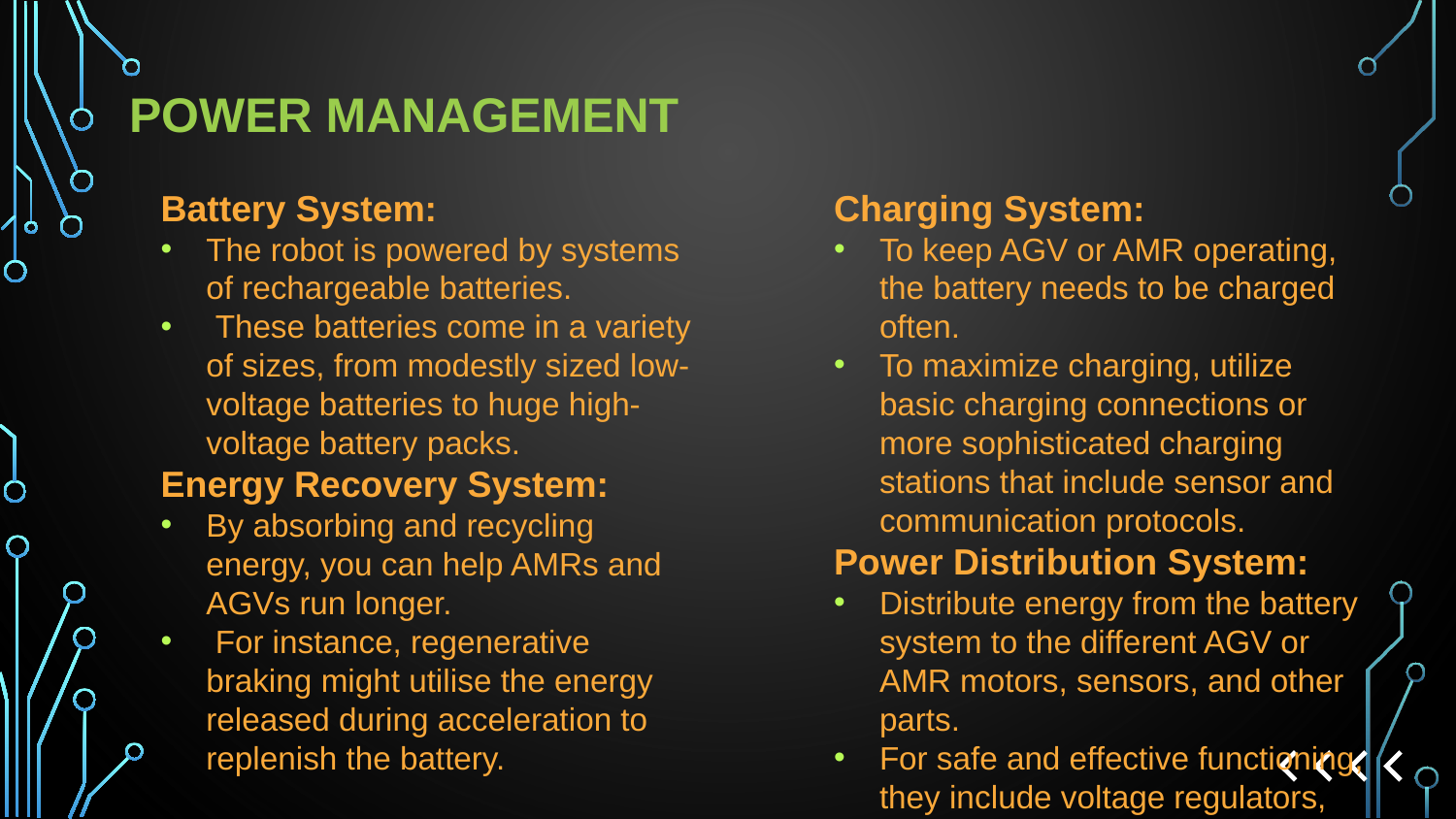

# Power Management
Battery System:
The robot is powered by systems of rechargeable batteries.
 These batteries come in a variety of sizes, from modestly sized low-voltage batteries to huge high-voltage battery packs.
Energy Recovery System:
By absorbing and recycling energy, you can help AMRs and AGVs run longer.
 For instance, regenerative braking might utilise the energy released during acceleration to replenish the battery.
Charging System:
To keep AGV or AMR operating, the battery needs to be charged often.
To maximize charging, utilize basic charging connections or more sophisticated charging stations that include sensor and communication protocols.
Power Distribution System:
Distribute energy from the battery system to the different AGV or AMR motors, sensors, and other parts.
For safe and effective functioning, they include voltage regulators, fuses, and circuit breakers..